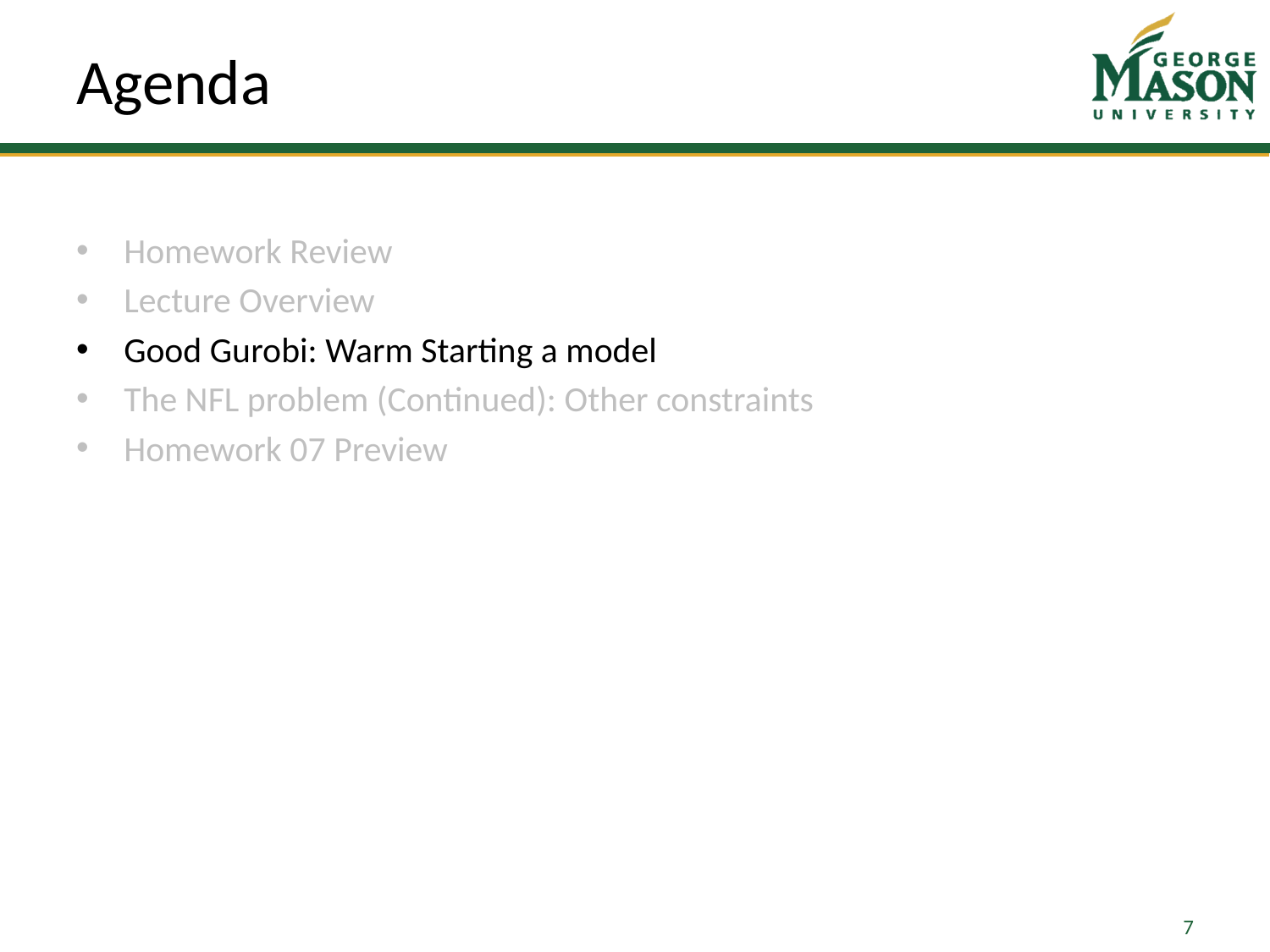

# Agenda
Homework Review
Lecture Overview
Good Gurobi: Warm Starting a model
The NFL problem (Continued): Other constraints
Homework 07 Preview
7